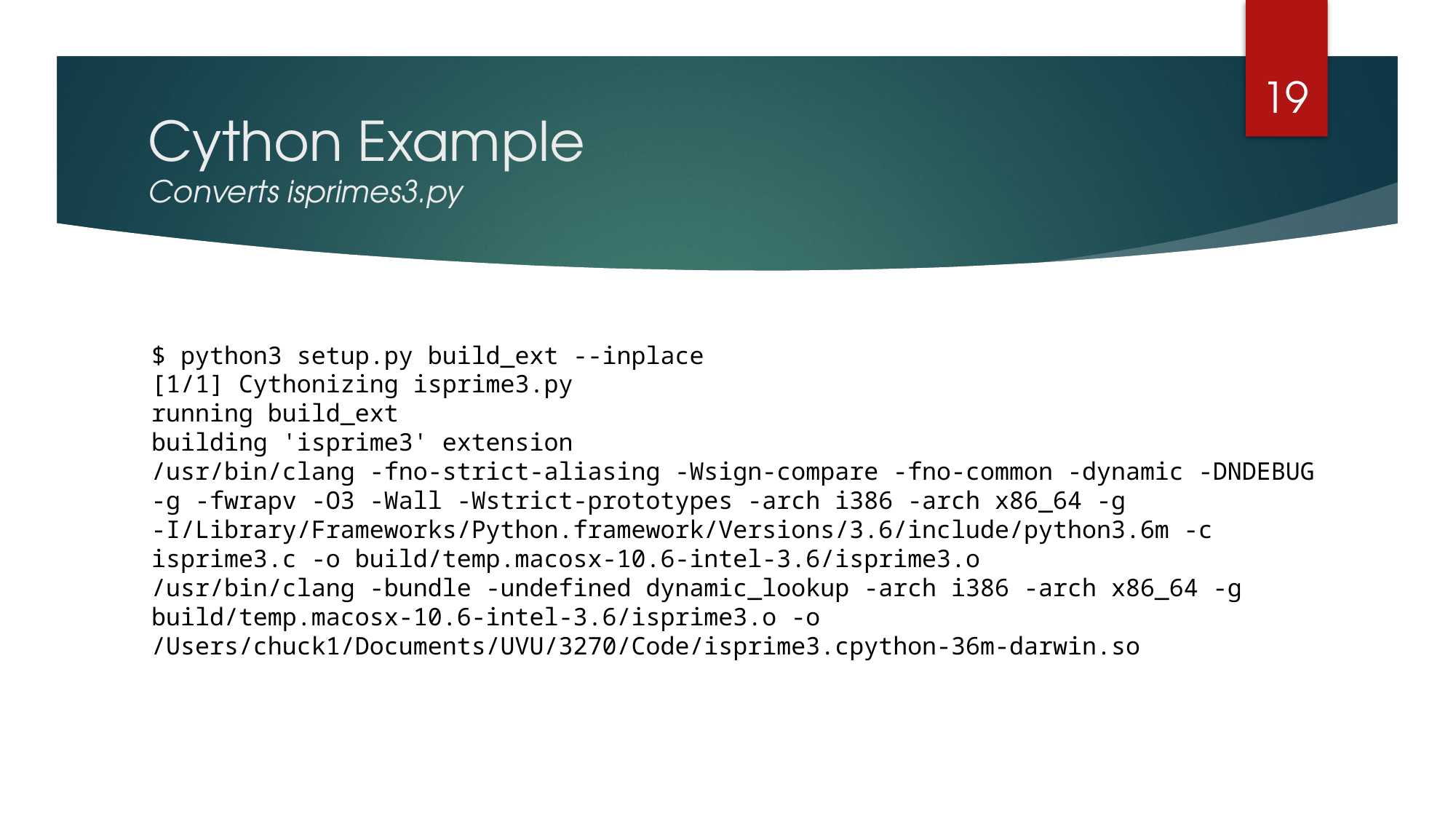

19
# Cython Example Converts isprimes3.py
$ python3 setup.py build_ext --inplace
[1/1] Cythonizing isprime3.py
running build_ext
building 'isprime3' extension
/usr/bin/clang -fno-strict-aliasing -Wsign-compare -fno-common -dynamic -DNDEBUG -g -fwrapv -O3 -Wall -Wstrict-prototypes -arch i386 -arch x86_64 -g -I/Library/Frameworks/Python.framework/Versions/3.6/include/python3.6m -c isprime3.c -o build/temp.macosx-10.6-intel-3.6/isprime3.o
/usr/bin/clang -bundle -undefined dynamic_lookup -arch i386 -arch x86_64 -g build/temp.macosx-10.6-intel-3.6/isprime3.o -o /Users/chuck1/Documents/UVU/3270/Code/isprime3.cpython-36m-darwin.so